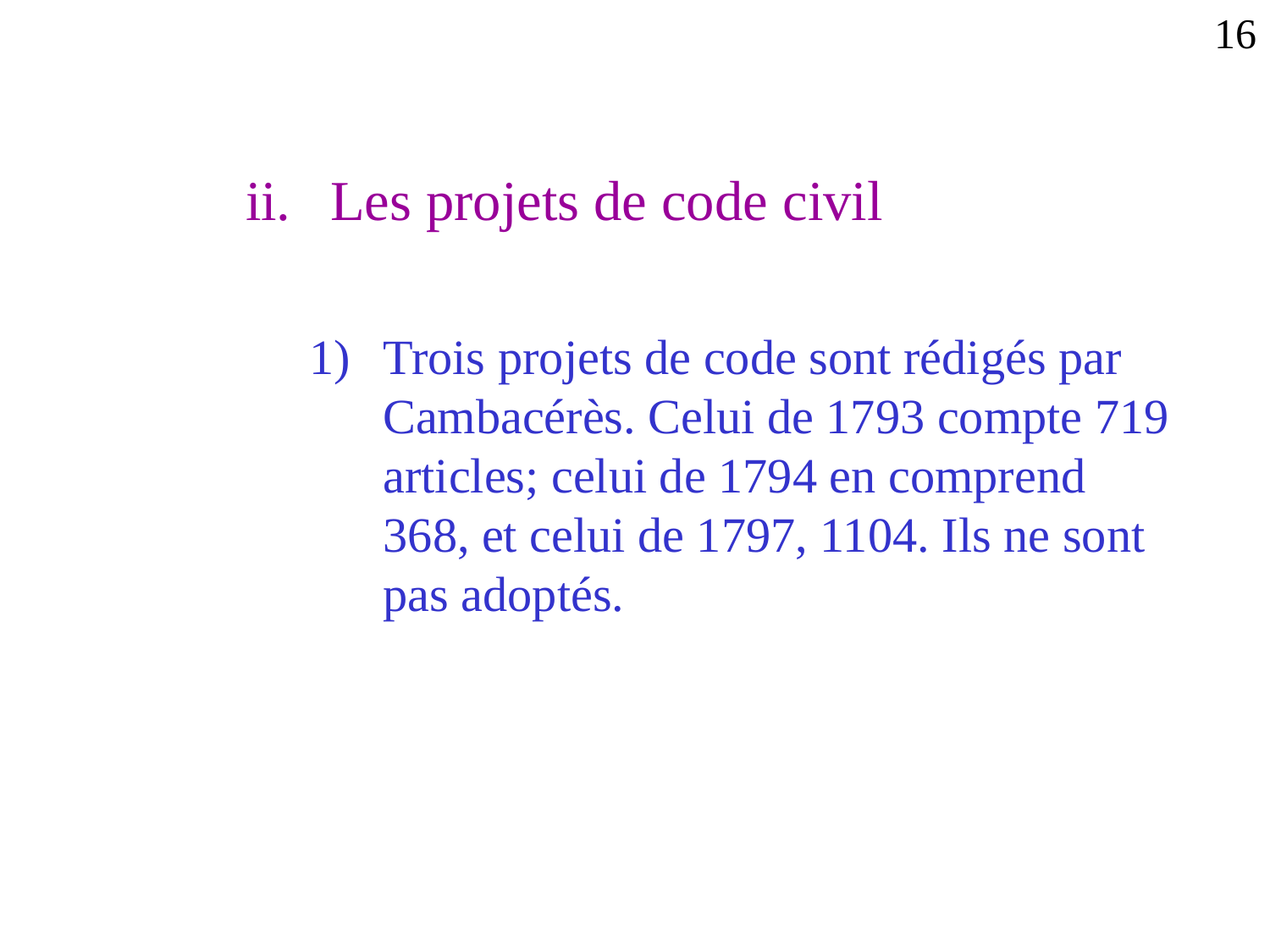

16

Les projets de code civil

Trois projets de code sont rédigés par Cambacérès. Celui de 1793 compte 719 articles; celui de 1794 en comprend 368, et celui de 1797, 1104. Ils ne sont pas adoptés.